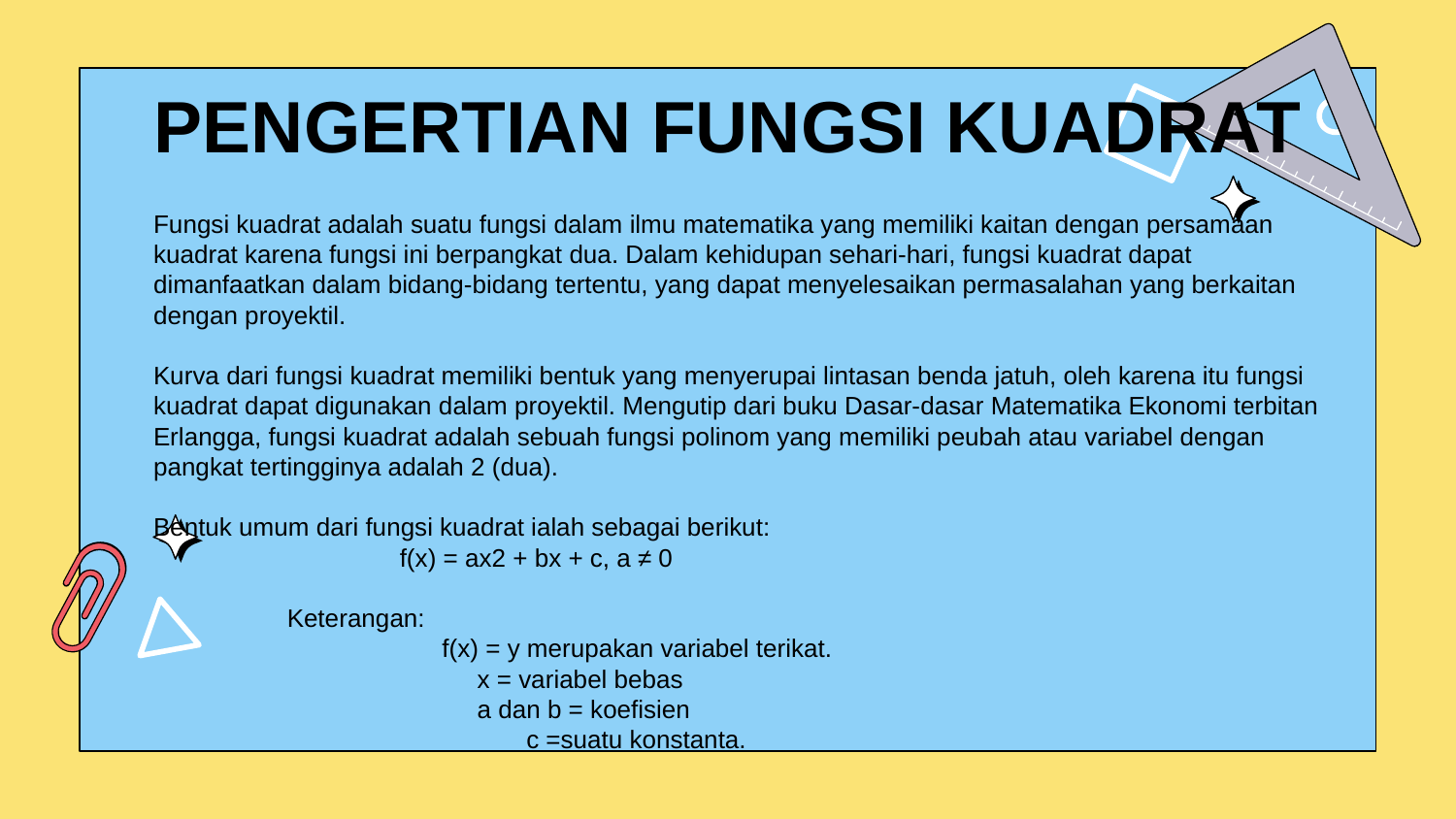

# PENGERTIAN FUNGSI KUADRAT

Fungsi kuadrat adalah suatu fungsi dalam ilmu matematika yang memiliki kaitan dengan persamaan kuadrat karena fungsi ini berpangkat dua. Dalam kehidupan sehari-hari, fungsi kuadrat dapat dimanfaatkan dalam bidang-bidang tertentu, yang dapat menyelesaikan permasalahan yang berkaitan dengan proyektil.

Kurva dari fungsi kuadrat memiliki bentuk yang menyerupai lintasan benda jatuh, oleh karena itu fungsi kuadrat dapat digunakan dalam proyektil. Mengutip dari buku Dasar-dasar Matematika Ekonomi terbitan Erlangga, fungsi kuadrat adalah sebuah fungsi polinom yang memiliki peubah atau variabel dengan pangkat tertingginya adalah 2 (dua).

Bentuk umum dari fungsi kuadrat ialah sebagai berikut:
                                   f(x) = ax2 + bx + c, a ≠ 0

                   Keterangan:
                                         f(x) = y merupakan variabel terikat.
                                              x = variabel bebas
                                              a dan b = koefisien
                                                     c =suatu konstanta.